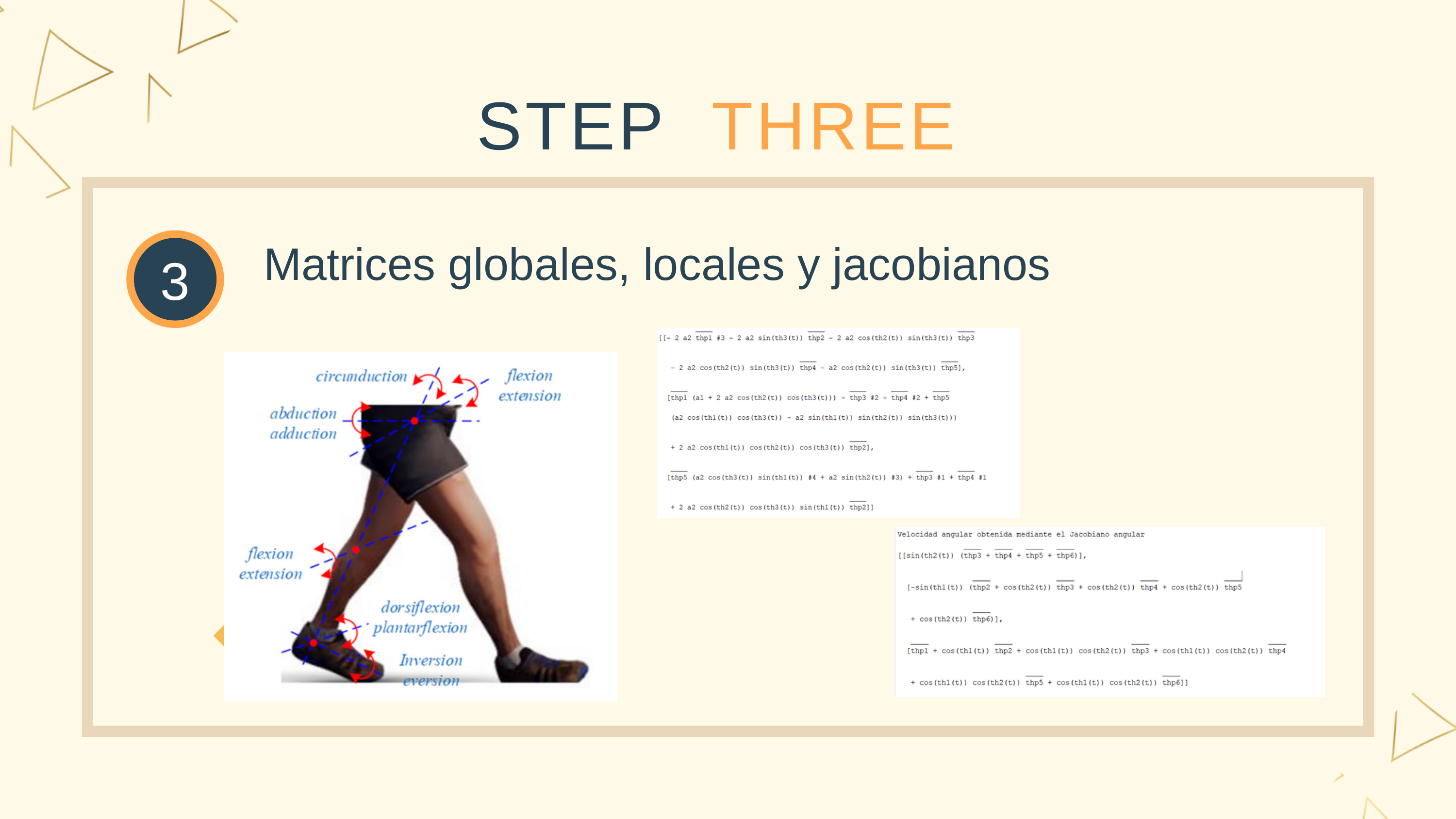

STEP
 THREE

Matrices globales, locales y jacobianos

3